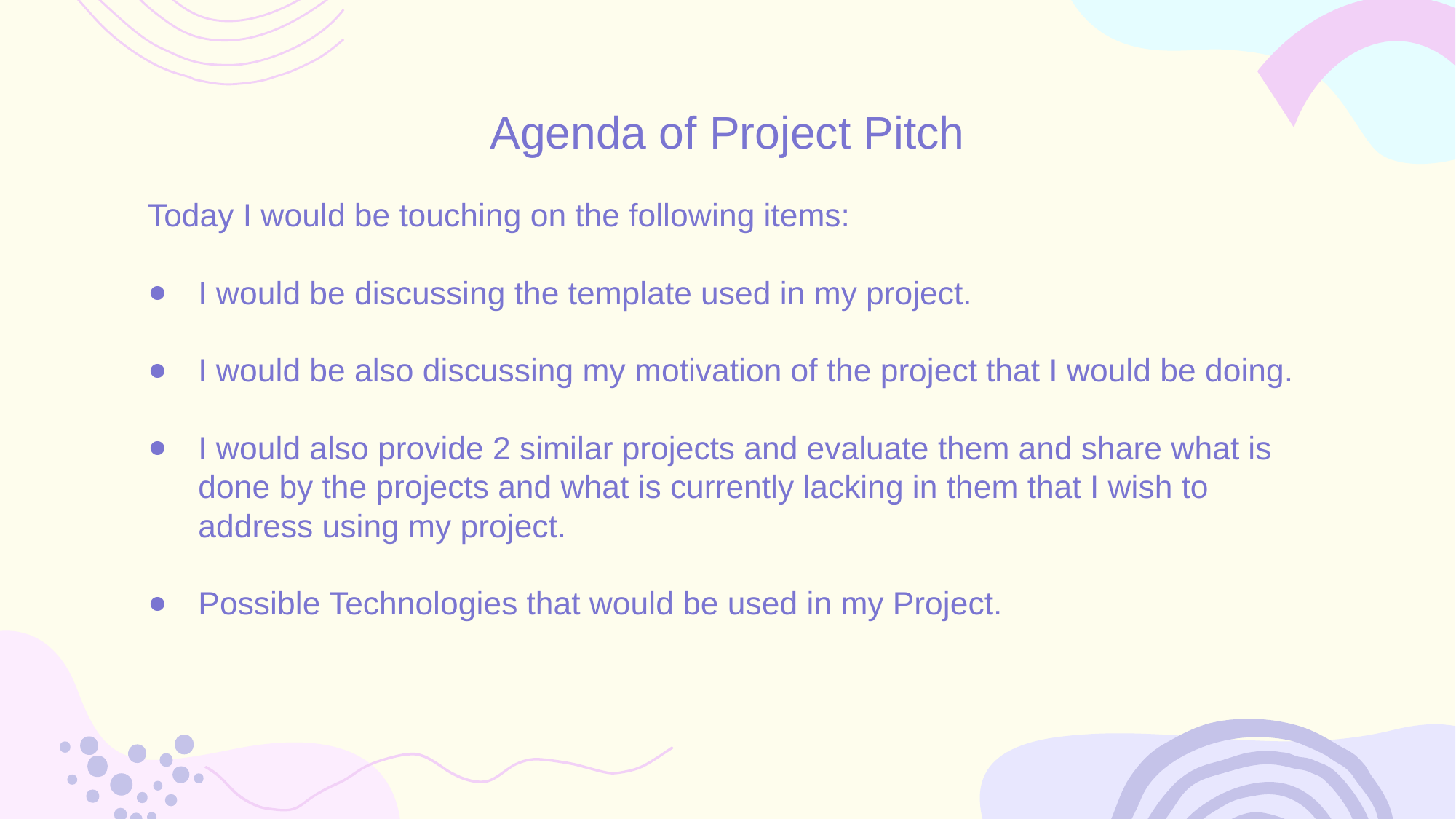

# Agenda of Project Pitch
Today I would be touching on the following items:

I would be discussing the template used in my project.

I would be also discussing my motivation of the project that I would be doing.

I would also provide 2 similar projects and evaluate them and share what is done by the projects and what is currently lacking in them that I wish to address using my project.

Possible Technologies that would be used in my Project.